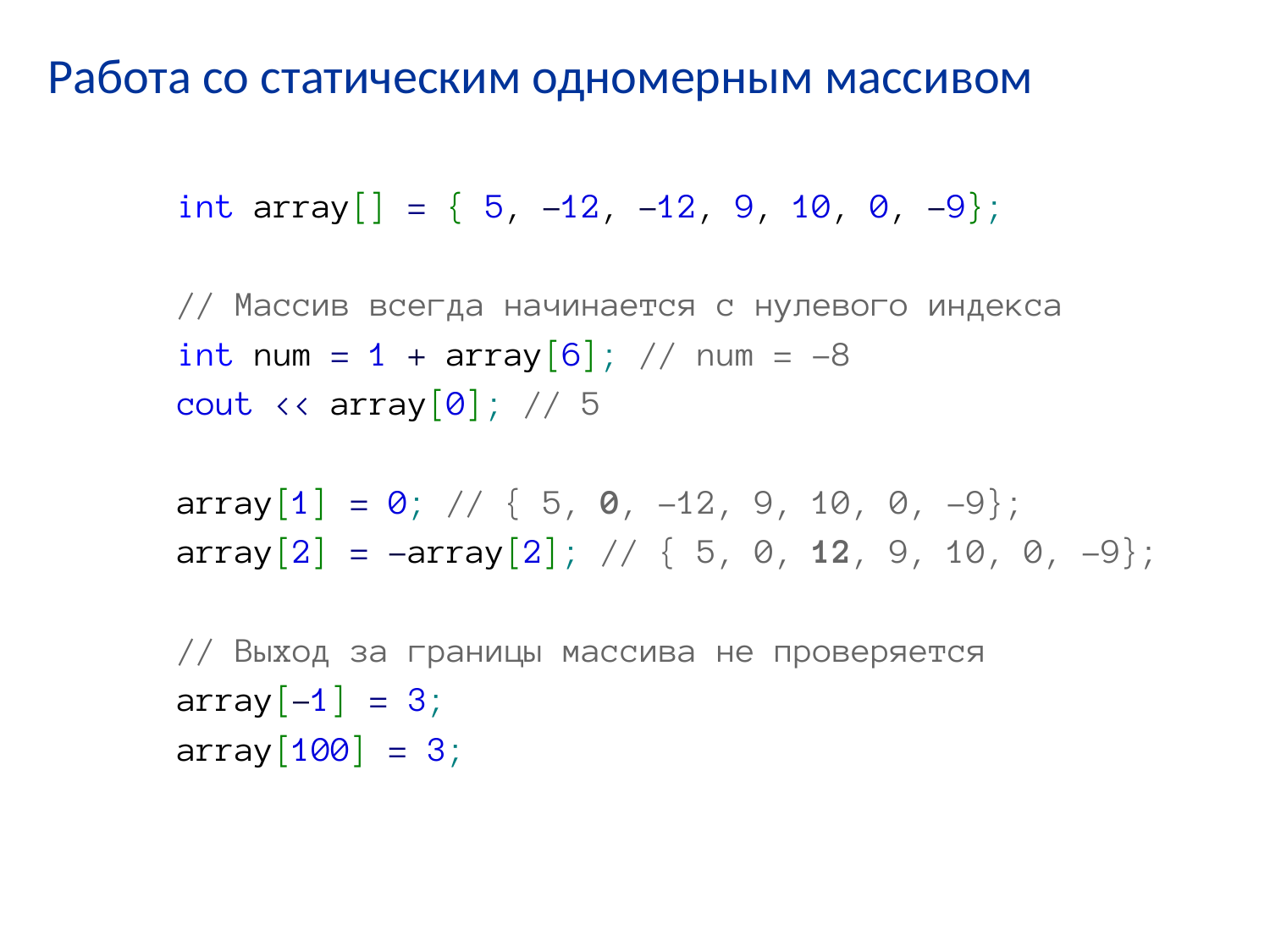

# Работа со статическим одномерным массивом
int array[] = { 5, -12, -12, 9, 10, 0, -9};

// Массив всегда начинается с нулевого индекса
int num = 1 + array[6]; // num = -8
cout << array[0]; // 5

array[1] = 0; // { 5, 0, -12, 9, 10, 0, -9};
array[2] = -array[2]; // { 5, 0, 12, 9, 10, 0, -9};

// Выход за границы массива не проверяется
array[-1] = 3;
array[100] = 3;